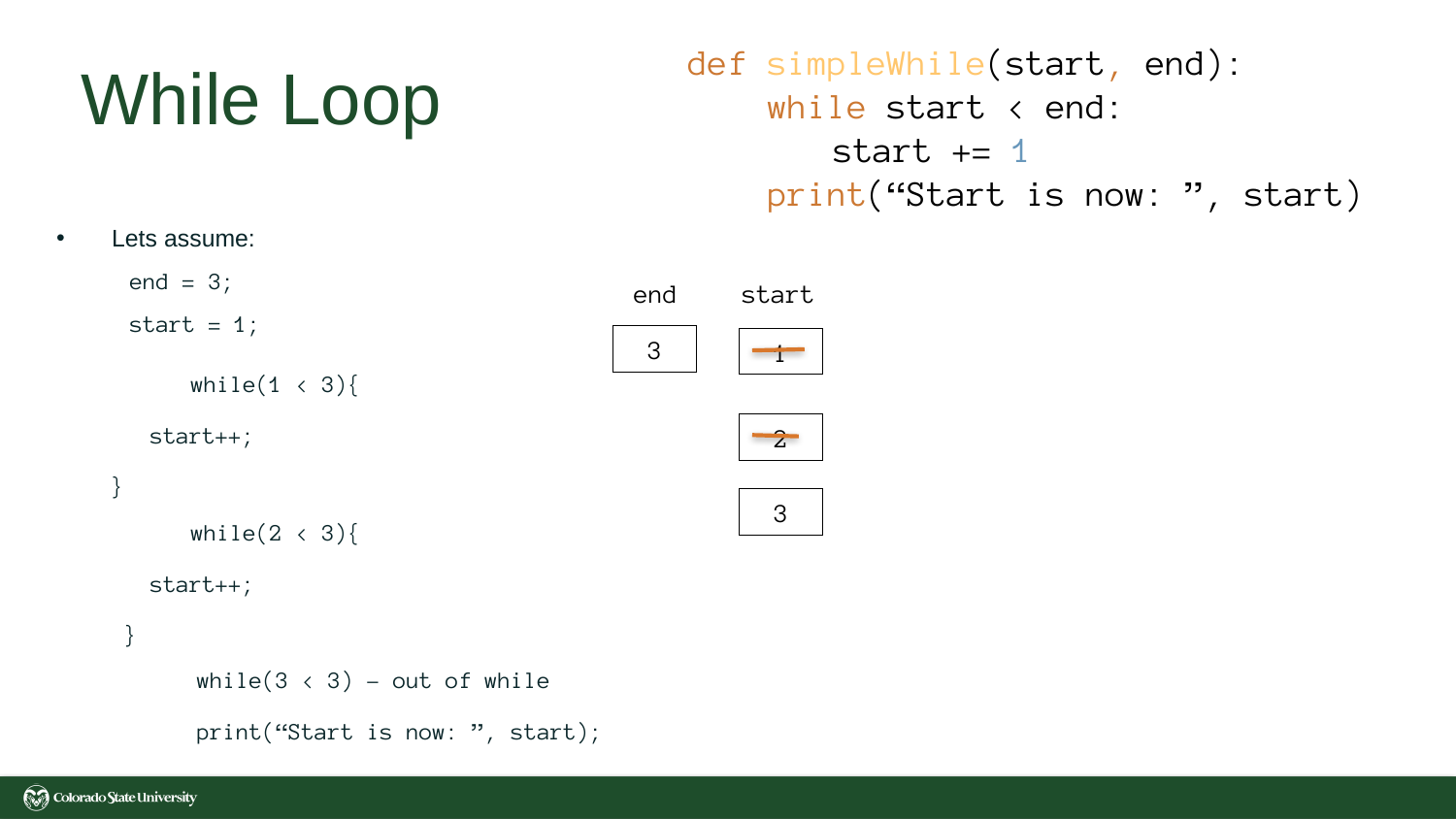

def simpleWhile(start, end):
    while start < end:
	start += 1
    print(“Start is now: ”, start)
# While Loop
Lets assume:
end = 3;
start = 1;
end
start
3
1
	while(1 < 3){
        start++;
     }
2
3
	while(2 < 3){
        start++;
      }
	while(3 < 3) – out of while
	print(“Start is now: ”, start);